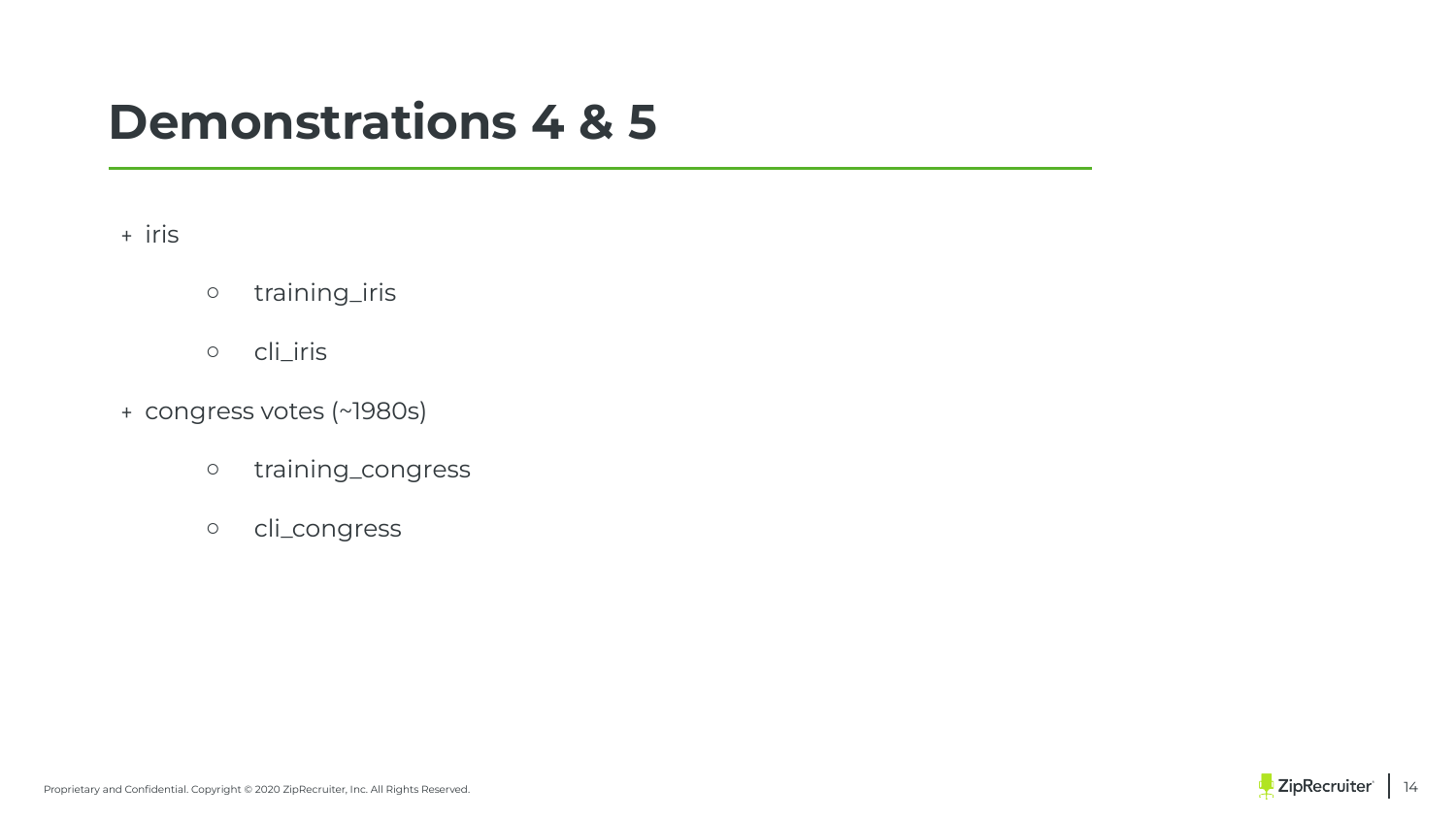

Demonstrations 4 & 5

iris
training_iris
cli_iris
congress votes (~1980s)
training_congress
cli_congress